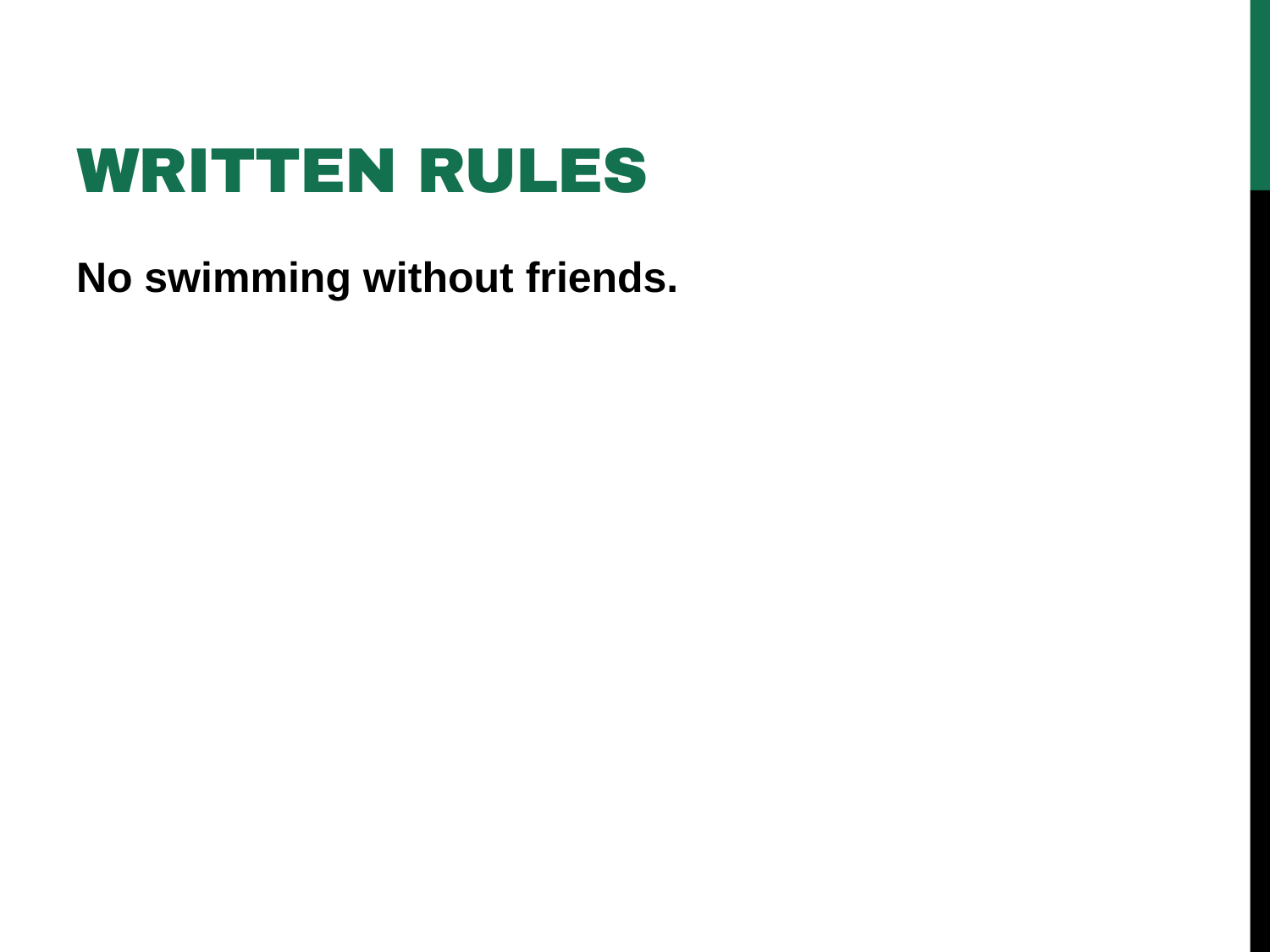

# Written rules
No swimming without friends.